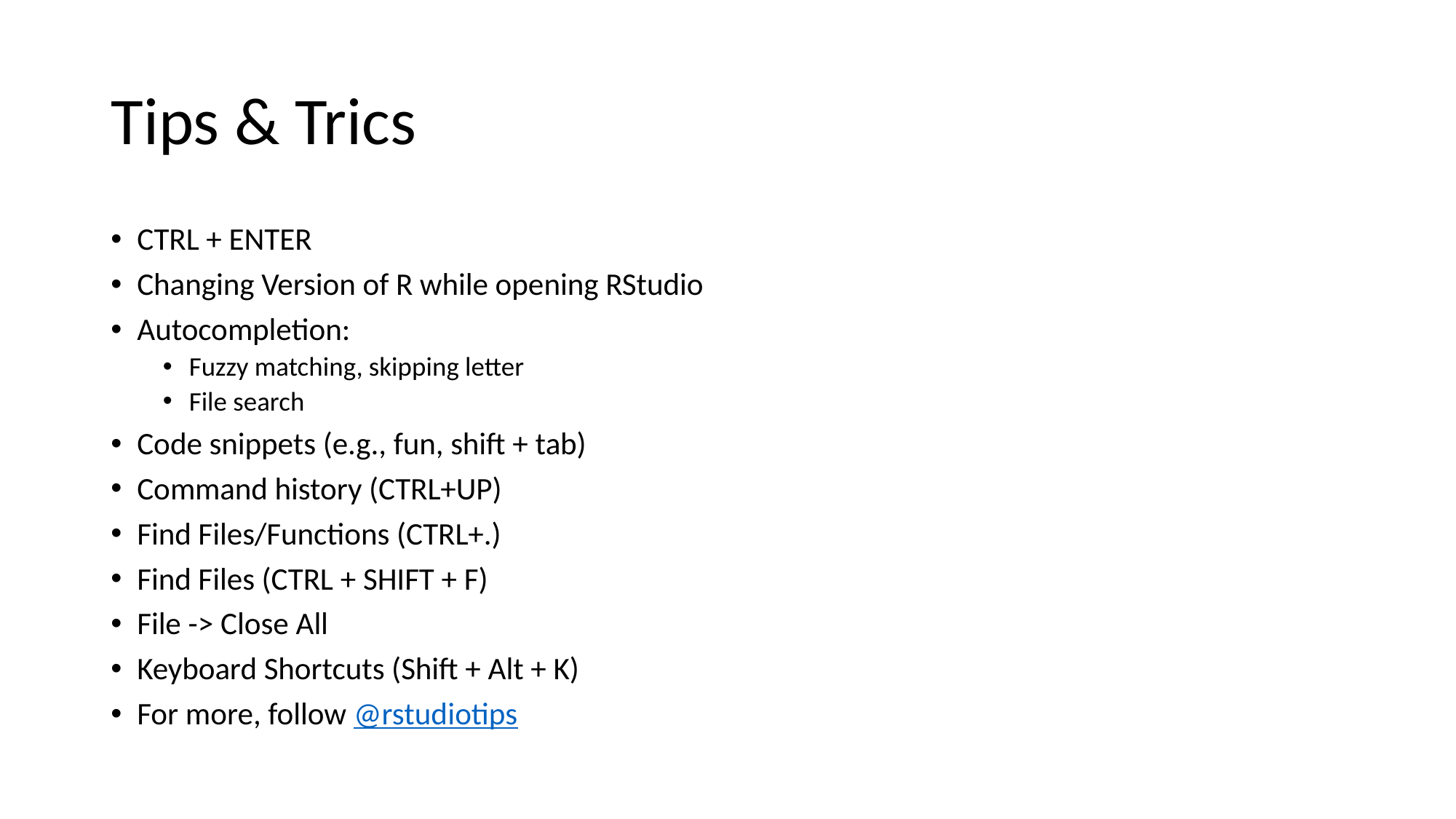

# Tips & Trics
CTRL + ENTER
Changing Version of R while opening RStudio
Autocompletion:
Fuzzy matching, skipping letter
File search
Code snippets (e.g., fun, shift + tab)
Command history (CTRL+UP)
Find Files/Functions (CTRL+.)
Find Files (CTRL + SHIFT + F)
File -> Close All
Keyboard Shortcuts (Shift + Alt + K)
For more, follow @rstudiotips